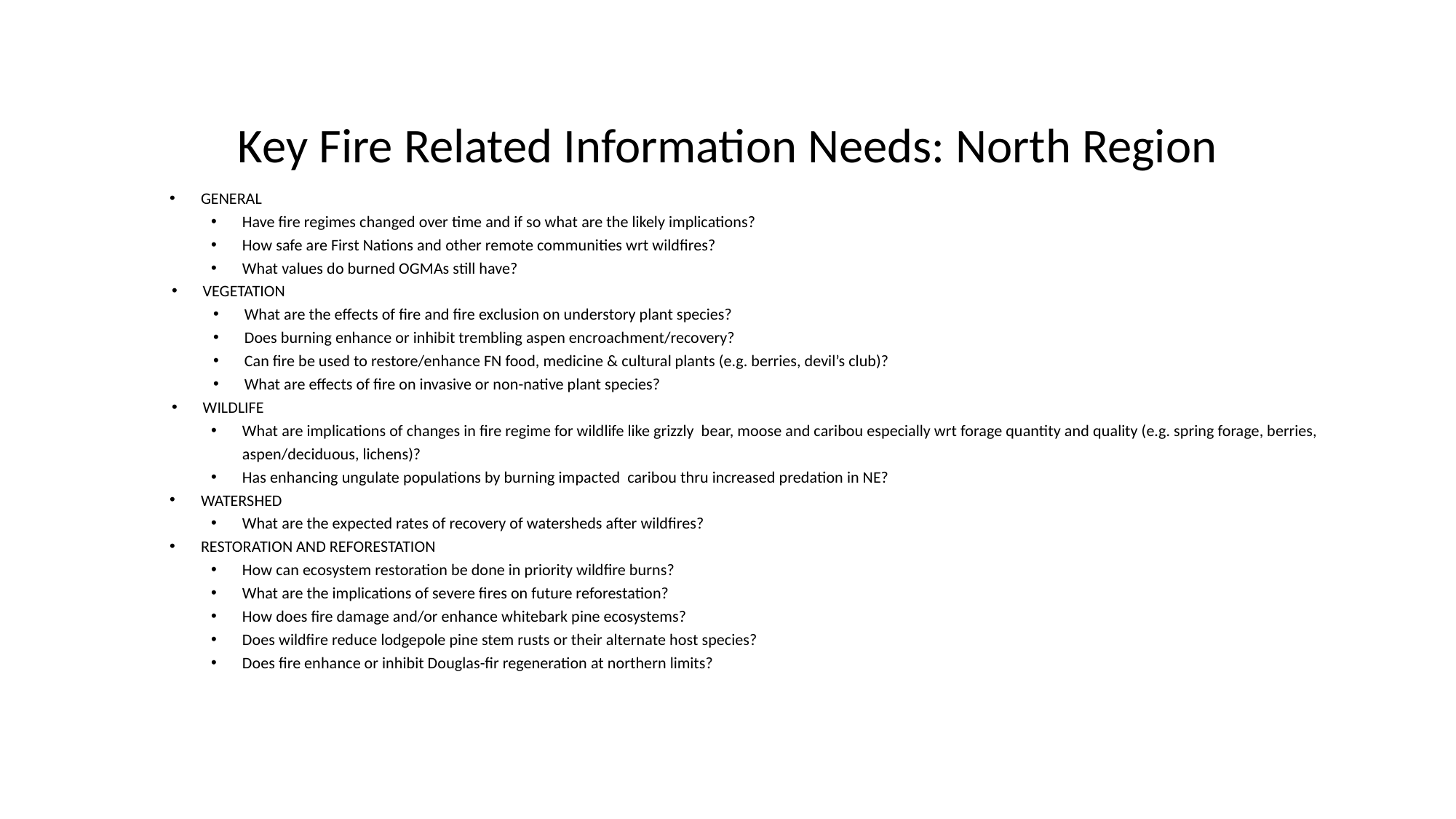

# Key Fire Related Information Needs: North Region
GENERAL
Have fire regimes changed over time and if so what are the likely implications?
How safe are First Nations and other remote communities wrt wildfires?
What values do burned OGMAs still have?
VEGETATION
What are the effects of fire and fire exclusion on understory plant species?
Does burning enhance or inhibit trembling aspen encroachment/recovery?
Can fire be used to restore/enhance FN food, medicine & cultural plants (e.g. berries, devil’s club)?
What are effects of fire on invasive or non-native plant species?
WILDLIFE
What are implications of changes in fire regime for wildlife like grizzly  bear, moose and caribou especially wrt forage quantity and quality (e.g. spring forage, berries, aspen/deciduous, lichens)?
Has enhancing ungulate populations by burning impacted  caribou thru increased predation in NE?
WATERSHED
What are the expected rates of recovery of watersheds after wildfires?
RESTORATION AND REFORESTATION
How can ecosystem restoration be done in priority wildfire burns?
What are the implications of severe fires on future reforestation?
How does fire damage and/or enhance whitebark pine ecosystems?
Does wildfire reduce lodgepole pine stem rusts or their alternate host species?
Does fire enhance or inhibit Douglas-fir regeneration at northern limits?